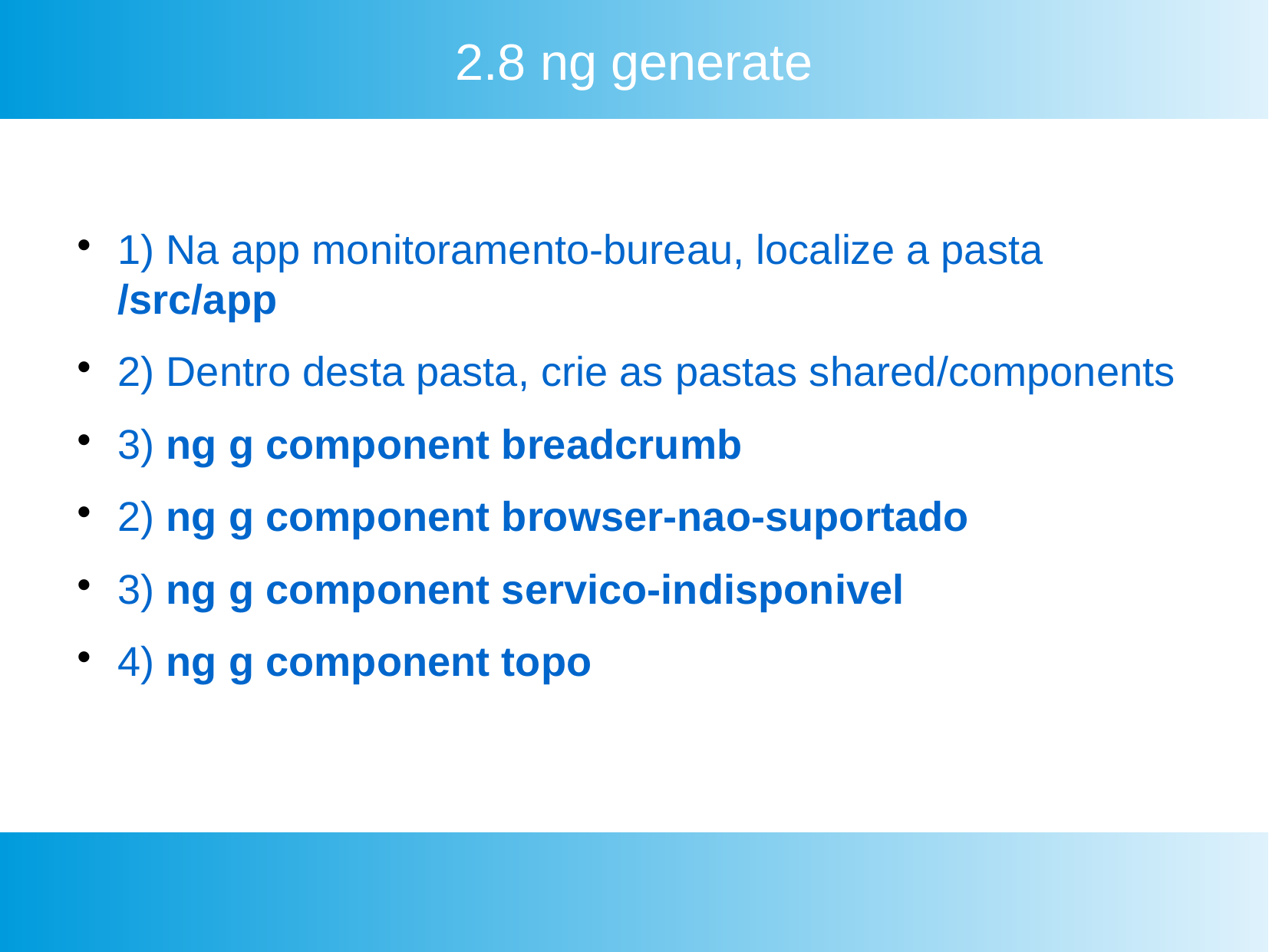

2.8 ng generate
1) Na app monitoramento-bureau, localize a pasta /src/app
2) Dentro desta pasta, crie as pastas shared/components
3) ng g component breadcrumb
2) ng g component browser-nao-suportado
3) ng g component servico-indisponivel
4) ng g component topo